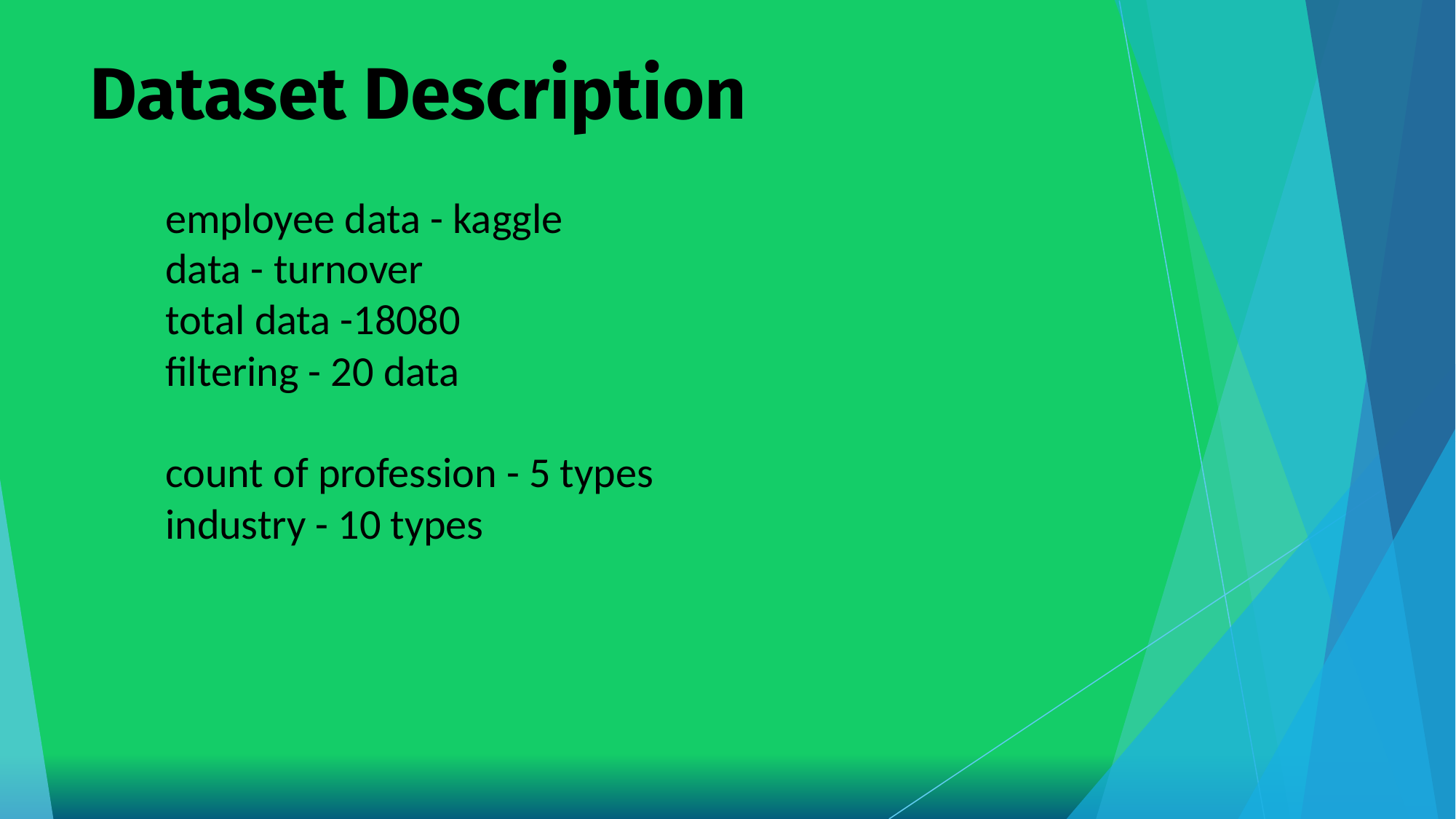

# Dataset Description
employee data - kaggle
data - turnover
total data -18080
filtering - 20 data

count of profession - 5 types
industry - 10 types